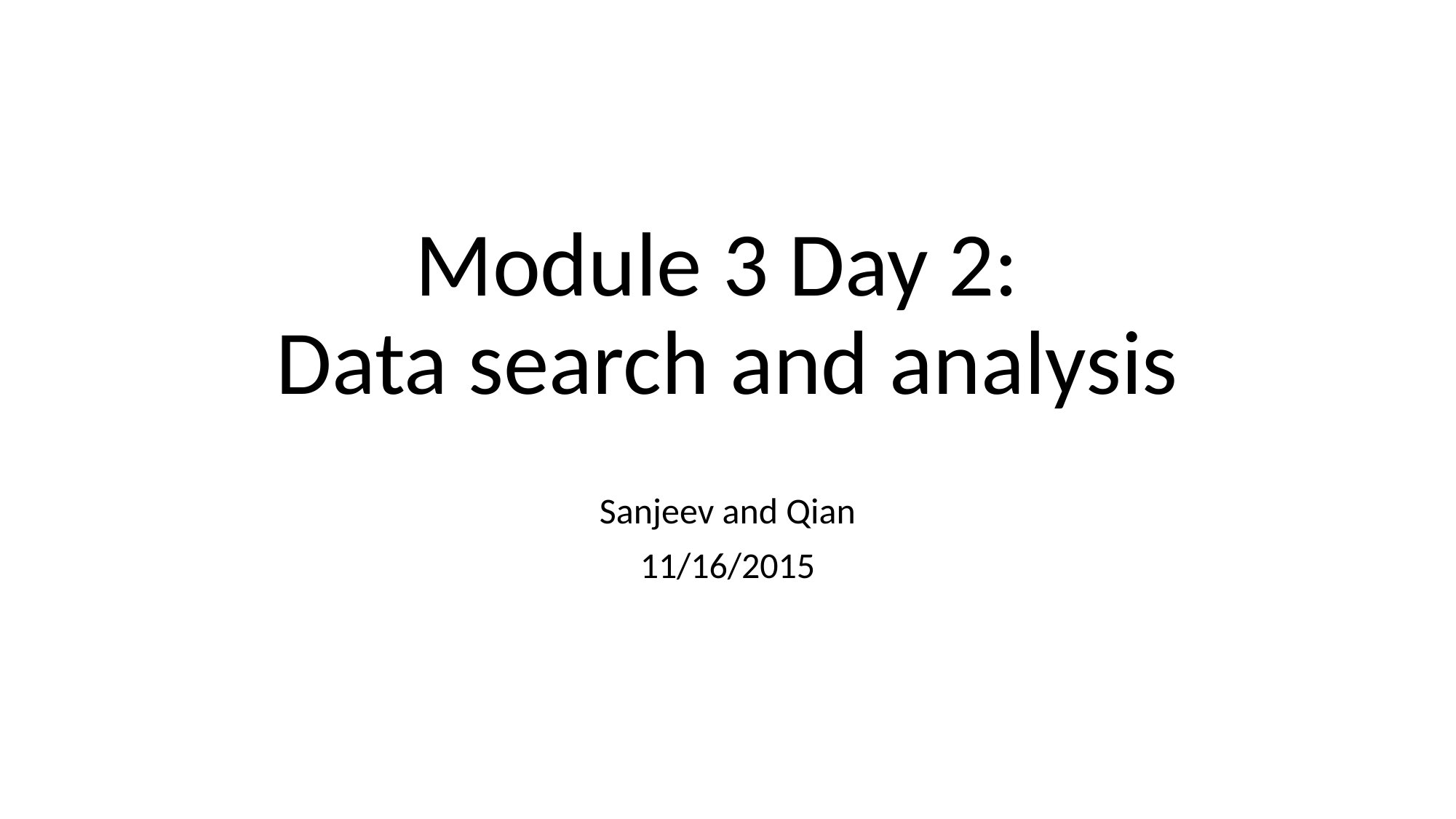

# Module 3 Day 2: Data search and analysis
Sanjeev and Qian
11/16/2015